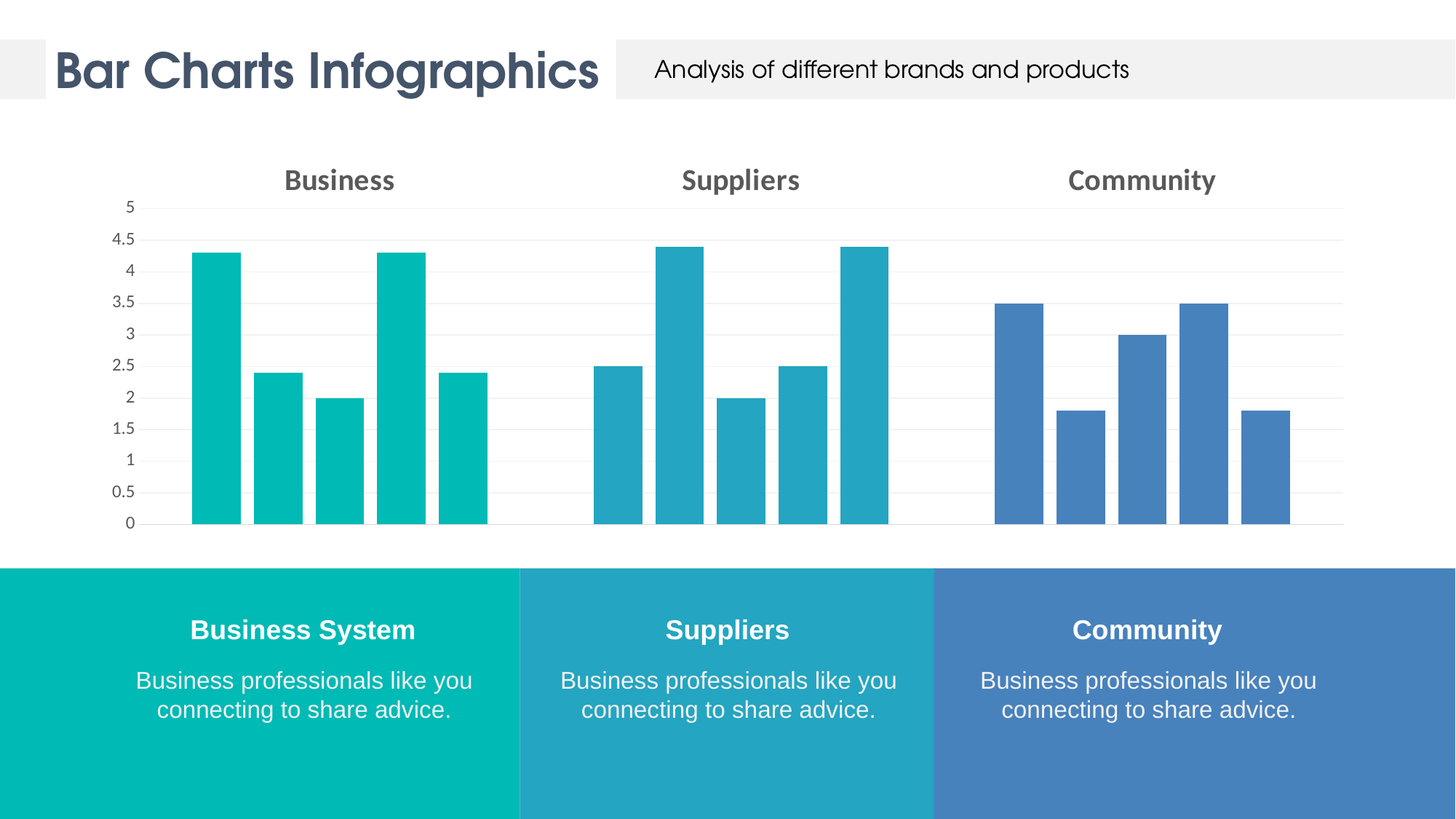

Bar Charts Infographics

Analysis of different brands and products

### Chart

| Category | Series 1 | Series 2 | Series 3 | Series 4 | Series 5 |
|---|---|---|---|---|---|
| Business | 4.3 | 2.4 | 2.0 | 4.3 | 2.4 |
| Suppliers | 2.5 | 4.4 | 2.0 | 2.5 | 4.4 |
| Community | 3.5 | 1.8 | 3.0 | 3.5 | 1.8 |

Business System
Suppliers
Community
Business professionals like you connecting to share advice.
Business professionals like you connecting to share advice.
Business professionals like you connecting to share advice.